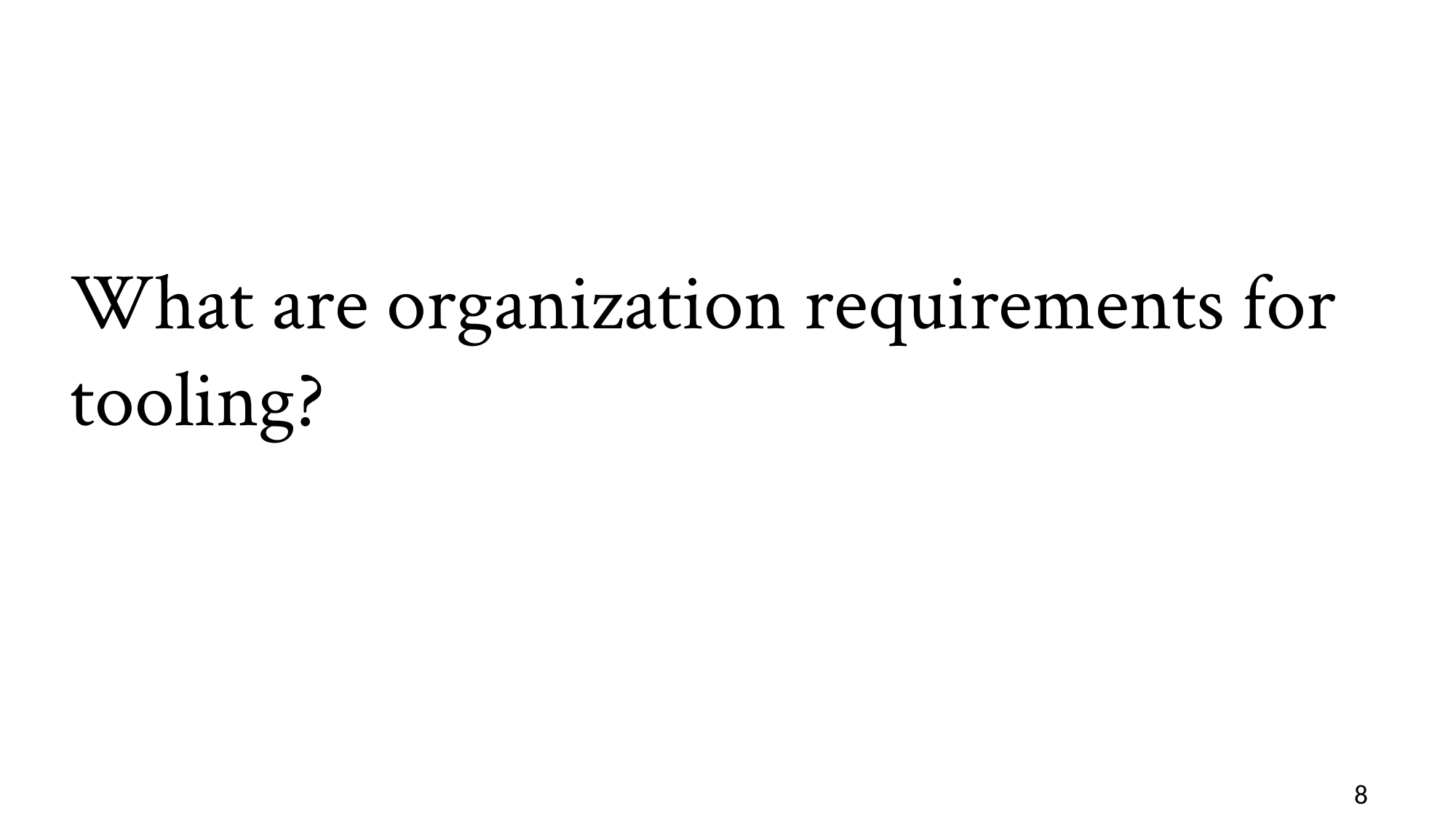

# What are organization requirements for tooling?
8